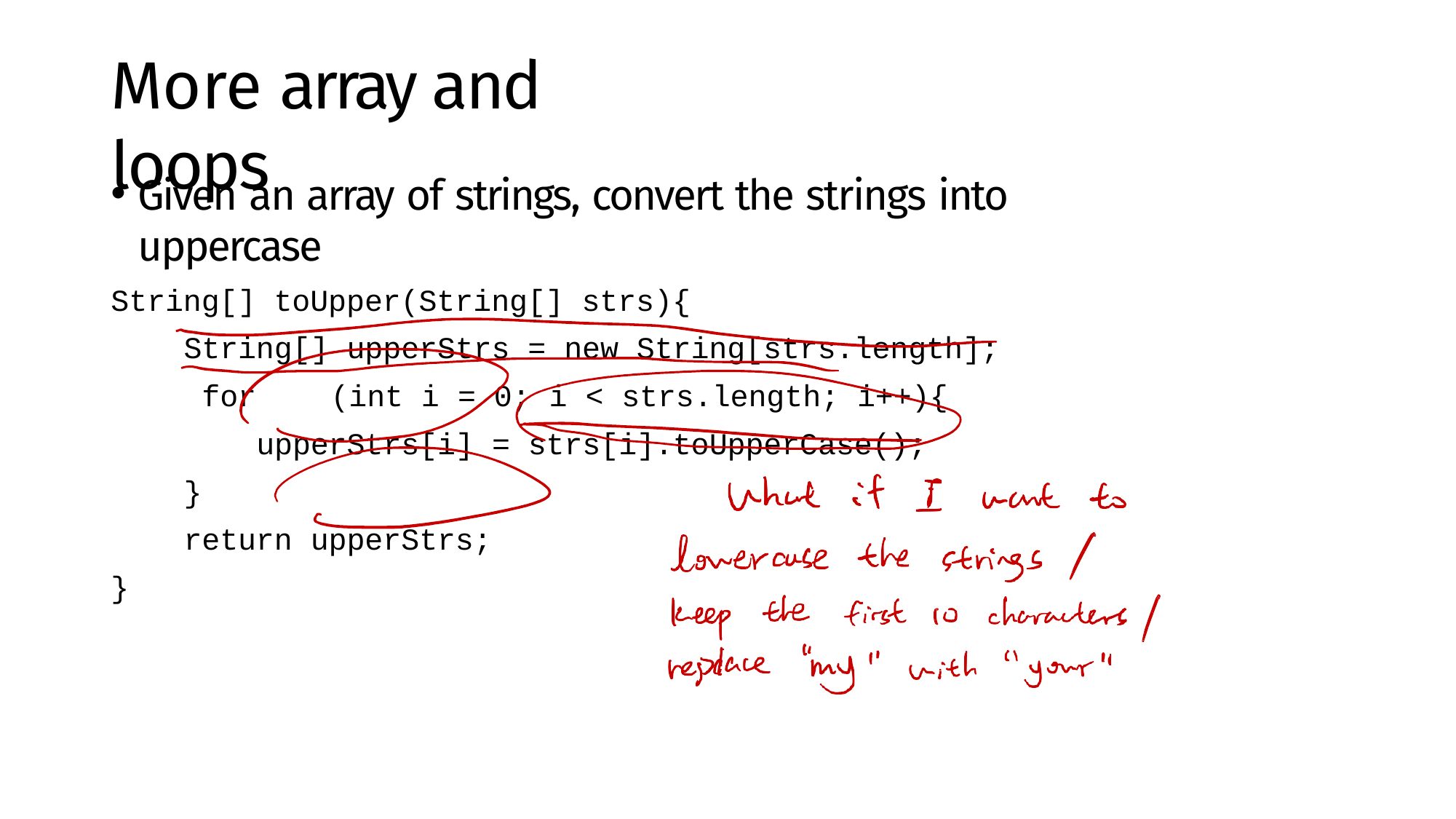

# More array and loops
Given an array of strings, convert the strings into uppercase
String[] toUpper(String[] strs){
String[] upperStrs = new String[strs.length];  for	(int i = 0;	i < strs.length; i++){
upperStrs[i] = strs[i].toUpperCase();
}
return upperStrs;
}